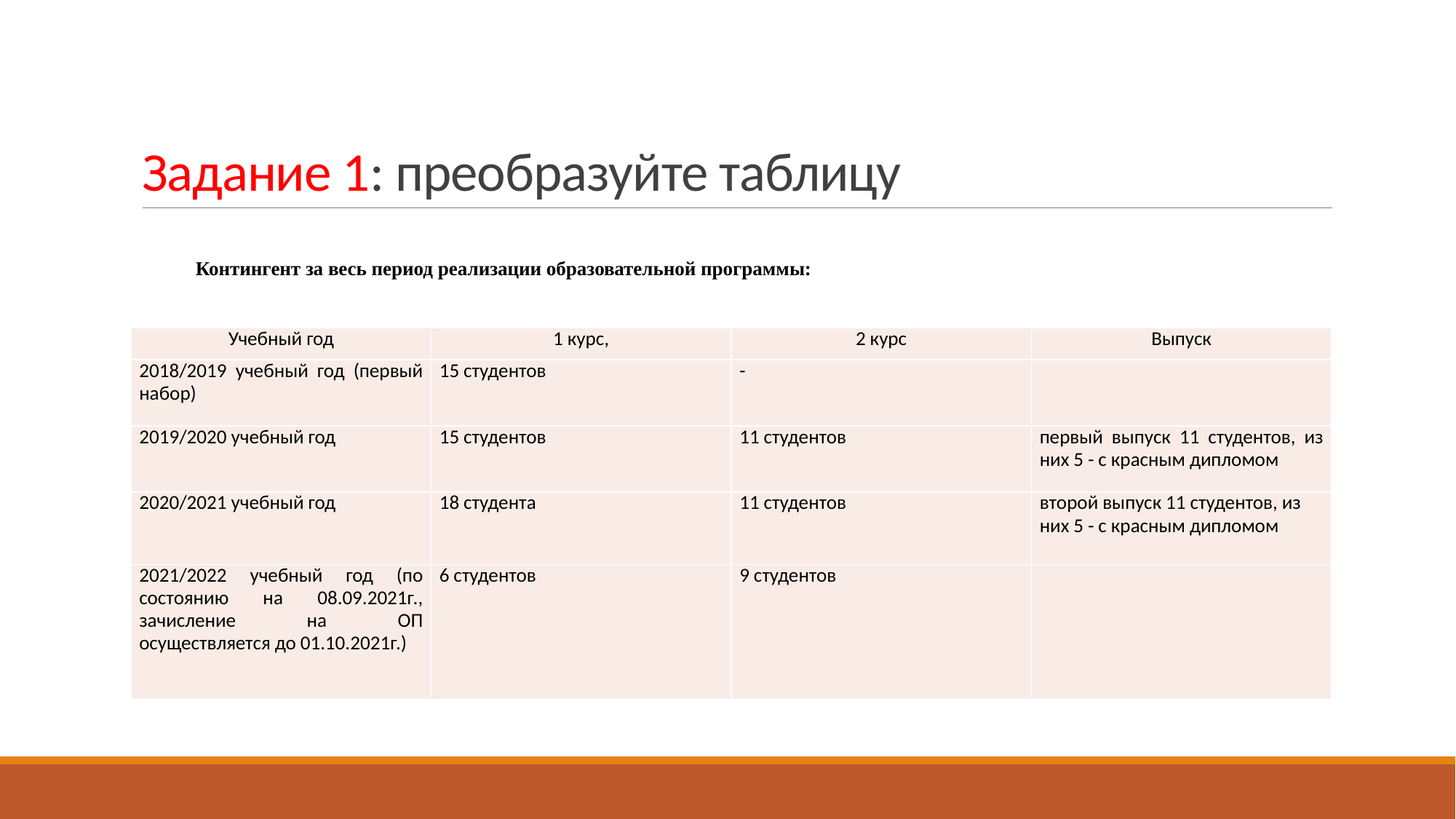

# Задание 1: преобразуйте таблицу
Контингент за весь период реализации образовательной программы:
| Учебный год | 1 курс, | 2 курс | Выпуск |
| --- | --- | --- | --- |
| 2018/2019 учебный год (первый набор) | 15 студентов | - |  |
| 2019/2020 учебный год | 15 студентов | 11 студентов | первый выпуск 11 студентов, из них 5 - с красным дипломом |
| 2020/2021 учебный год | 18 студента | 11 студентов | второй выпуск 11 студентов, из них 5 - с красным дипломом |
| 2021/2022 учебный год (по состоянию на 08.09.2021г., зачисление на ОП осуществляется до 01.10.2021г.) | 6 студентов | 9 студентов |  |